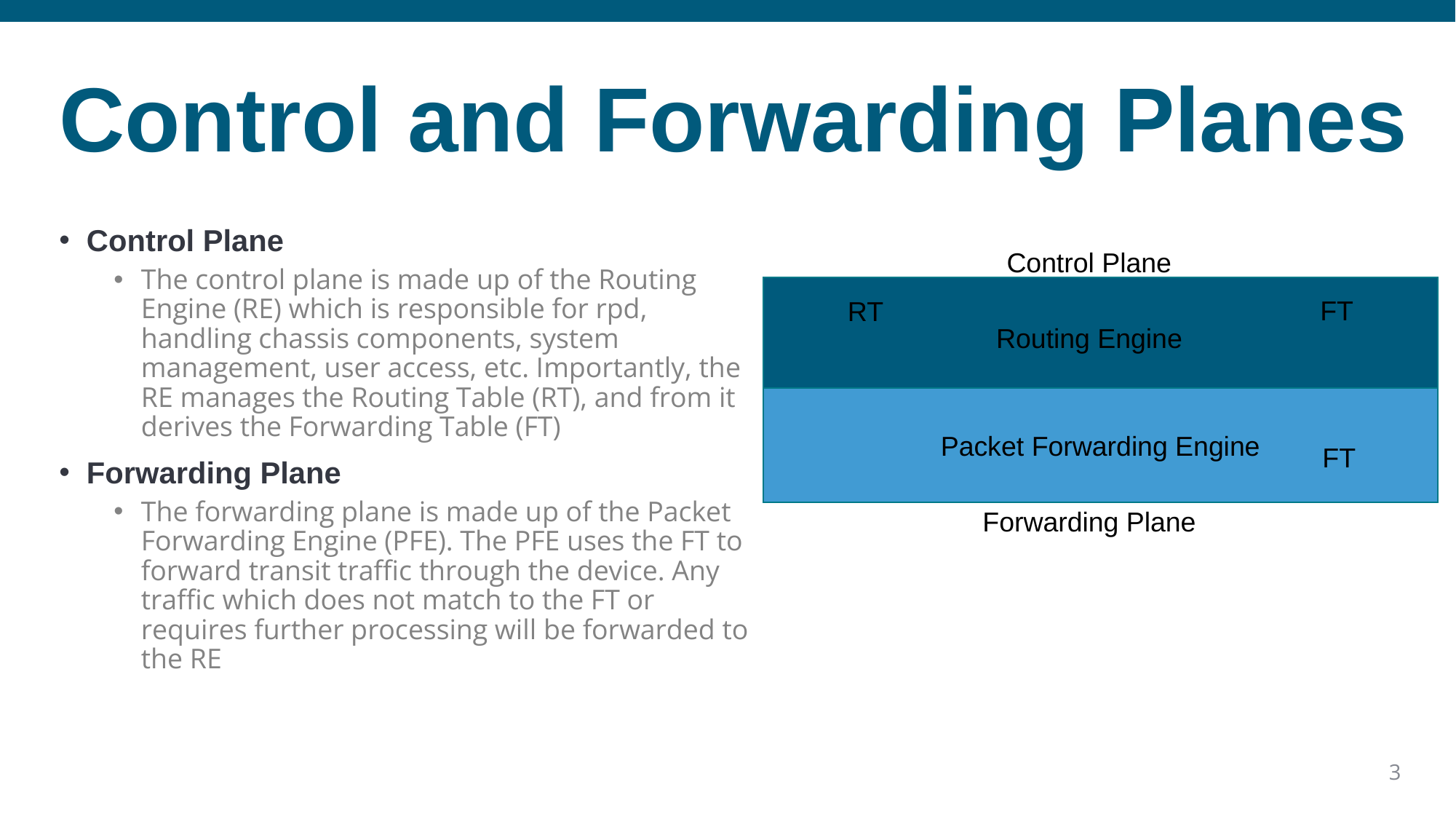

# Control and Forwarding Planes
Control Plane
The control plane is made up of the Routing Engine (RE) which is responsible for rpd, handling chassis components, system management, user access, etc. Importantly, the RE manages the Routing Table (RT), and from it derives the Forwarding Table (FT)
Forwarding Plane
The forwarding plane is made up of the Packet Forwarding Engine (PFE). The PFE uses the FT to forward transit traffic through the device. Any traffic which does not match to the FT or requires further processing will be forwarded to the RE

Control Plane

FT
RT
Routing Engine

Packet Forwarding Engine
FT
Forwarding Plane